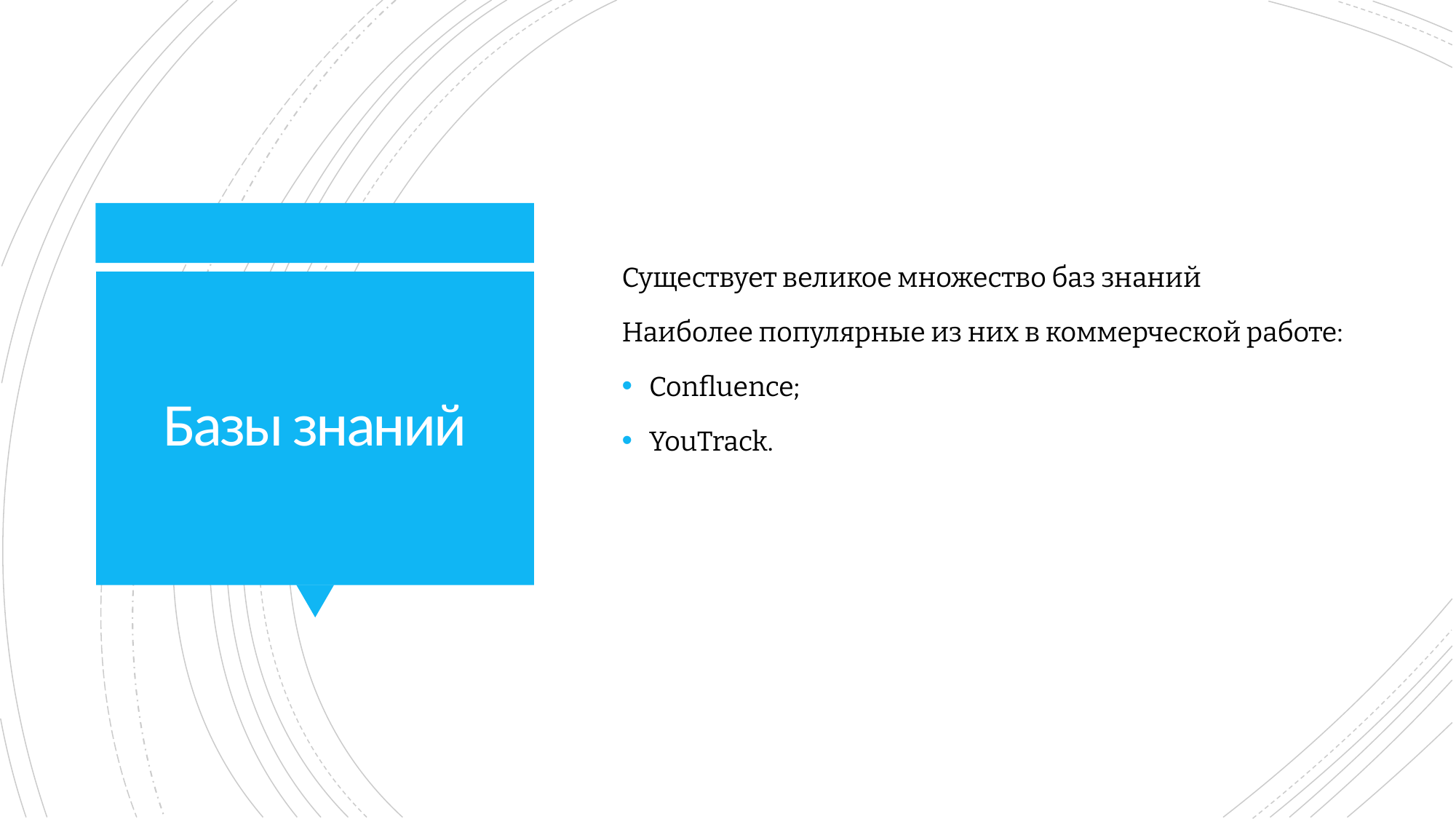

Существует великое множество баз знаний
Наиболее популярные из них в коммерческой работе:
Confluence;
YouTrack.

# Базы знаний